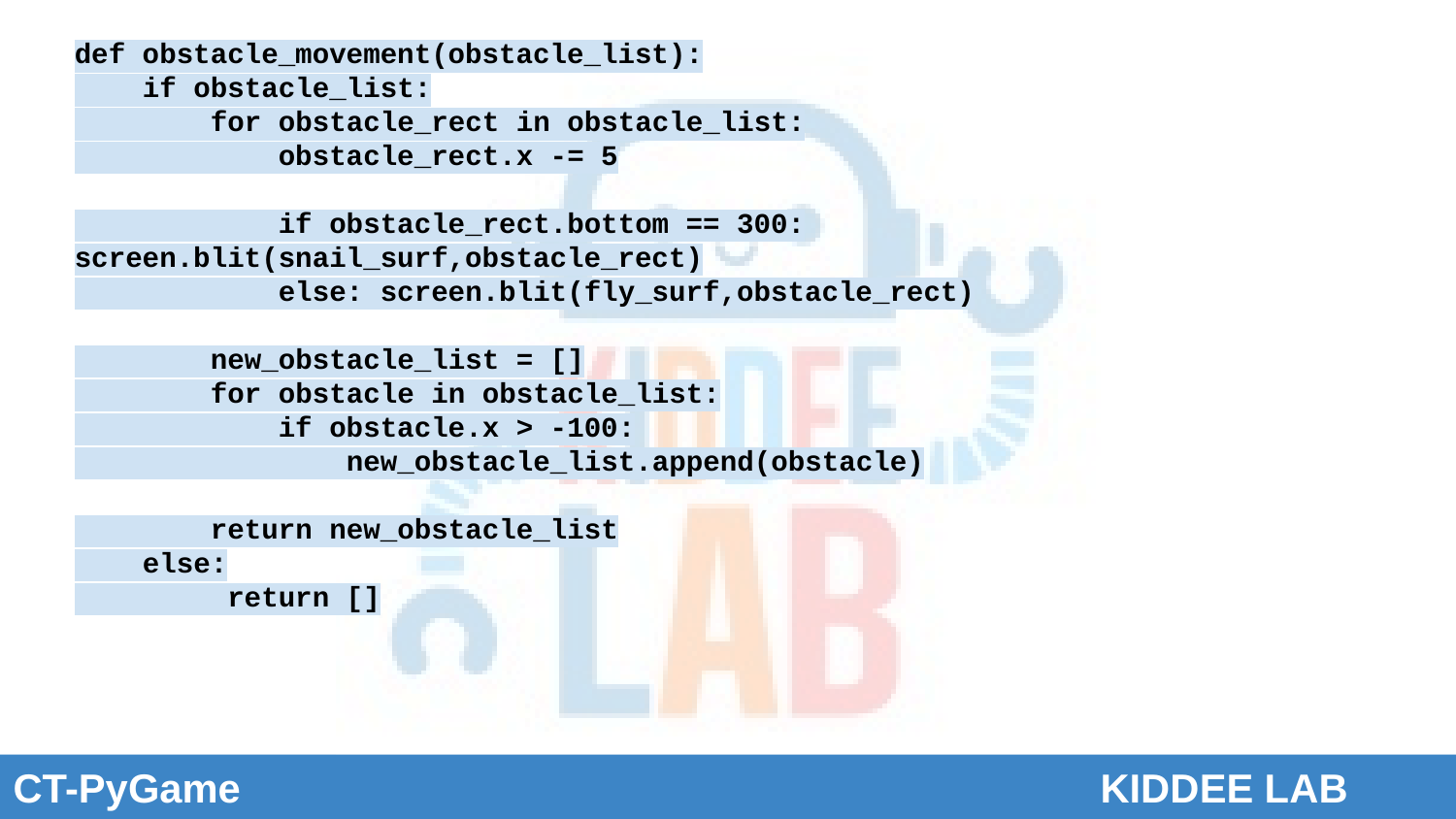

# def obstacle_movement(obstacle_list):
    if obstacle_list:
        for obstacle_rect in obstacle_list:
            obstacle_rect.x -= 5

            if obstacle_rect.bottom == 300: screen.blit(snail_surf,obstacle_rect)
            else: screen.blit(fly_surf,obstacle_rect)

        new_obstacle_list = []
        for obstacle in obstacle_list:
            if obstacle.x > -100:
                new_obstacle_list.append(obstacle)

        return new_obstacle_list
    else:
         return []